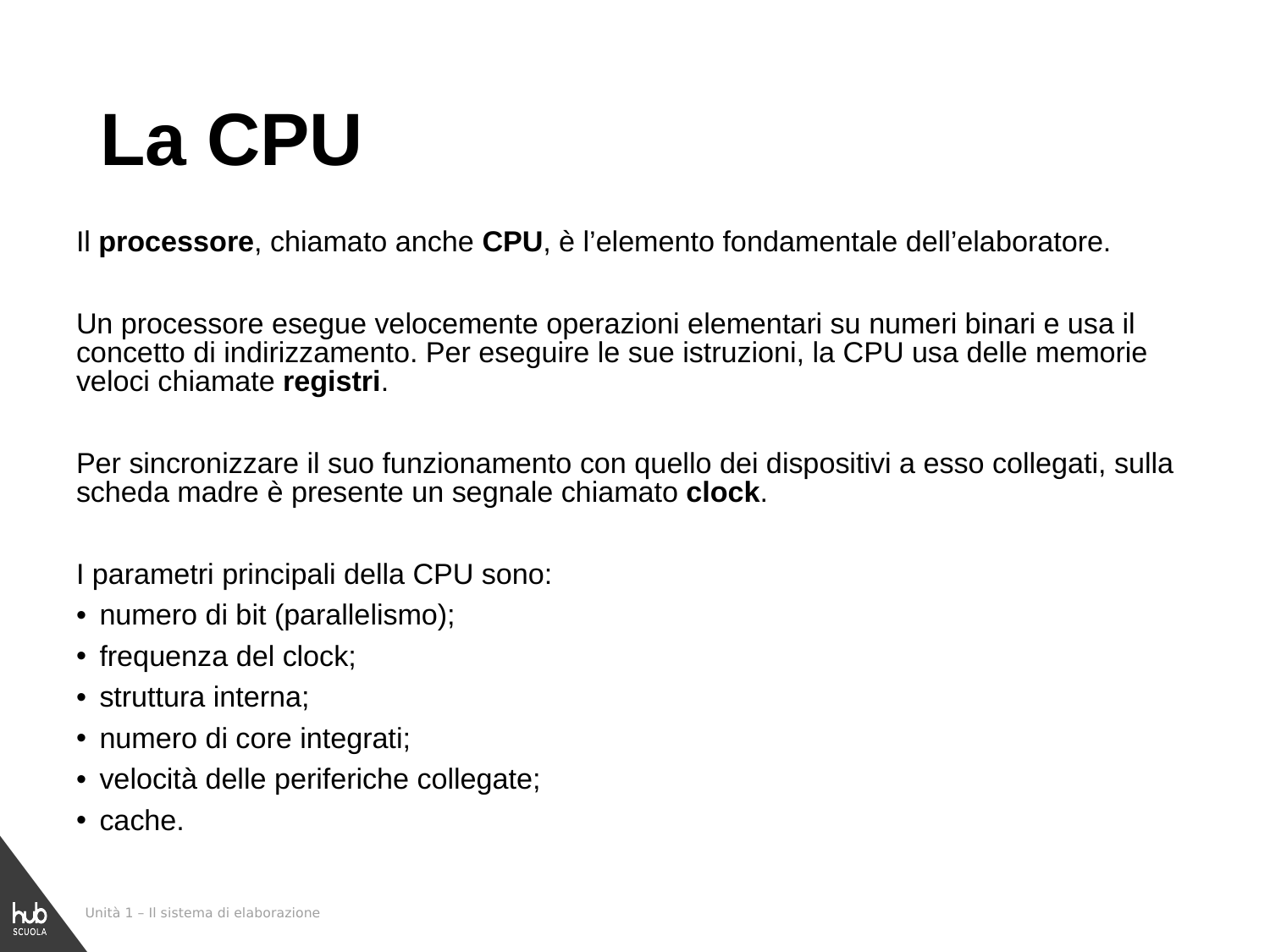

# La CPU
Il processore, chiamato anche CPU, è l’elemento fondamentale dell’elaboratore.

Un processore esegue velocemente operazioni elementari su numeri binari e usa il concetto di indirizzamento. Per eseguire le sue istruzioni, la CPU usa delle memorie veloci chiamate registri.

Per sincronizzare il suo funzionamento con quello dei dispositivi a esso collegati, sulla scheda madre è presente un segnale chiamato clock.

I parametri principali della CPU sono:
numero di bit (parallelismo);
frequenza del clock;
struttura interna;
numero di core integrati;
velocità delle periferiche collegate;
cache.